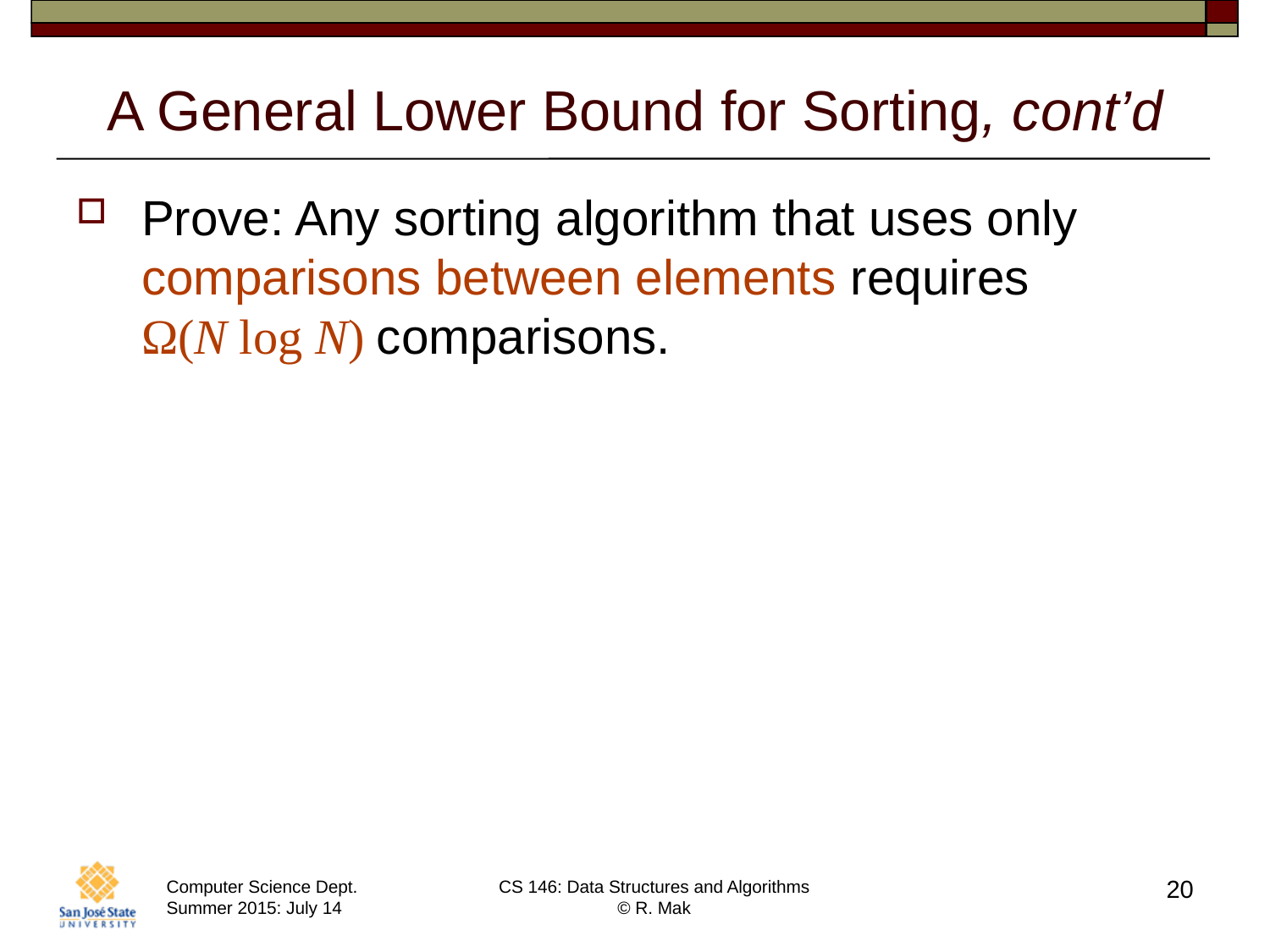

# A General Lower Bound for Sorting, cont’d
Prove: Any sorting algorithm that uses only comparisons between elements requires
Ω(N log N) comparisons.
20